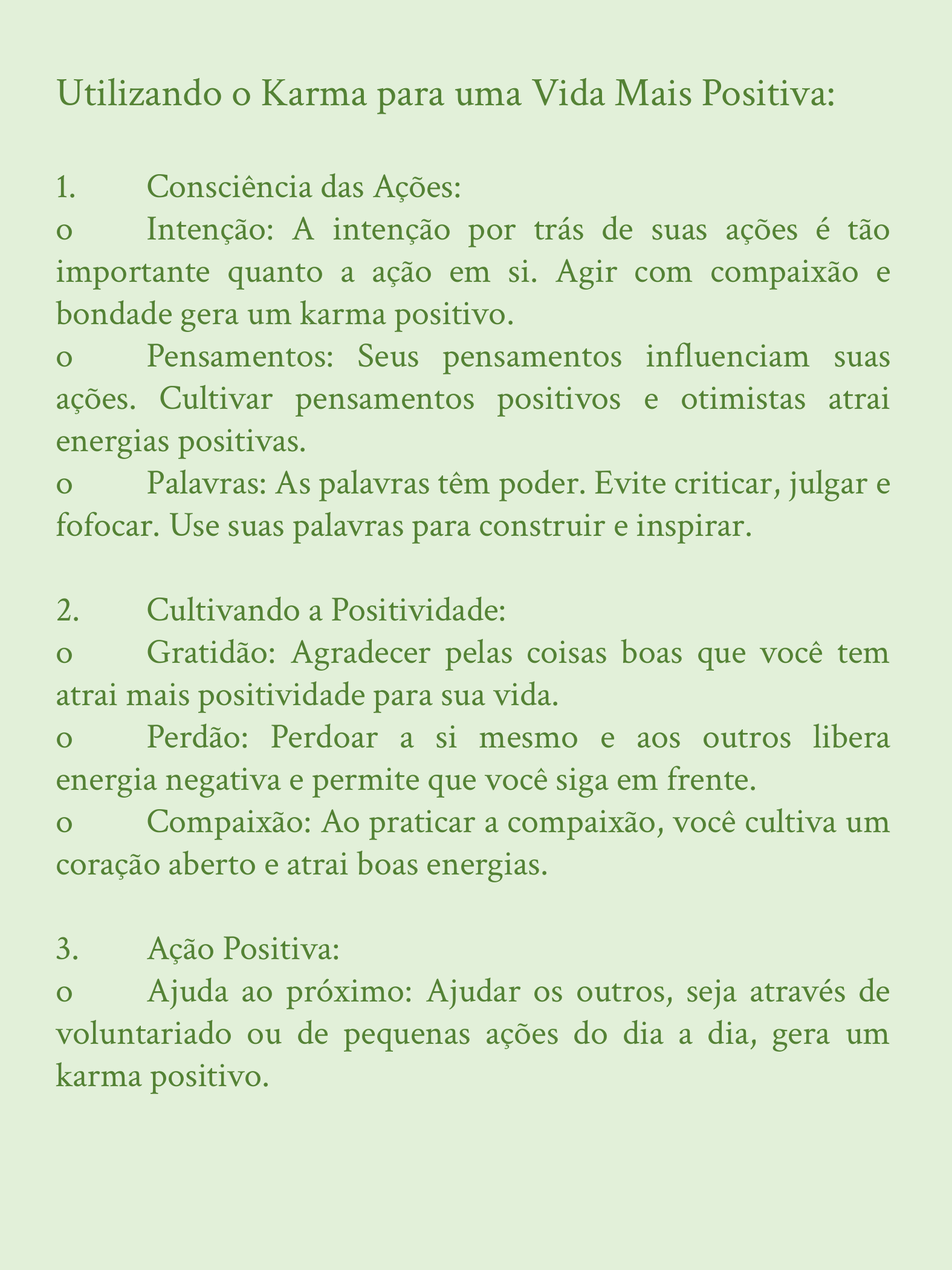

Utilizando o Karma para uma Vida Mais Positiva:

1.	Consciência das Ações:
o	Intenção: A intenção por trás de suas ações é tão importante quanto a ação em si. Agir com compaixão e bondade gera um karma positivo.
o	Pensamentos: Seus pensamentos influenciam suas ações. Cultivar pensamentos positivos e otimistas atrai energias positivas.
o	Palavras: As palavras têm poder. Evite criticar, julgar e fofocar. Use suas palavras para construir e inspirar.

2.	Cultivando a Positividade:
o	Gratidão: Agradecer pelas coisas boas que você tem atrai mais positividade para sua vida.
o	Perdão: Perdoar a si mesmo e aos outros libera energia negativa e permite que você siga em frente.
o	Compaixão: Ao praticar a compaixão, você cultiva um coração aberto e atrai boas energias.

3.	Ação Positiva:
o	Ajuda ao próximo: Ajudar os outros, seja através de voluntariado ou de pequenas ações do dia a dia, gera um karma positivo.